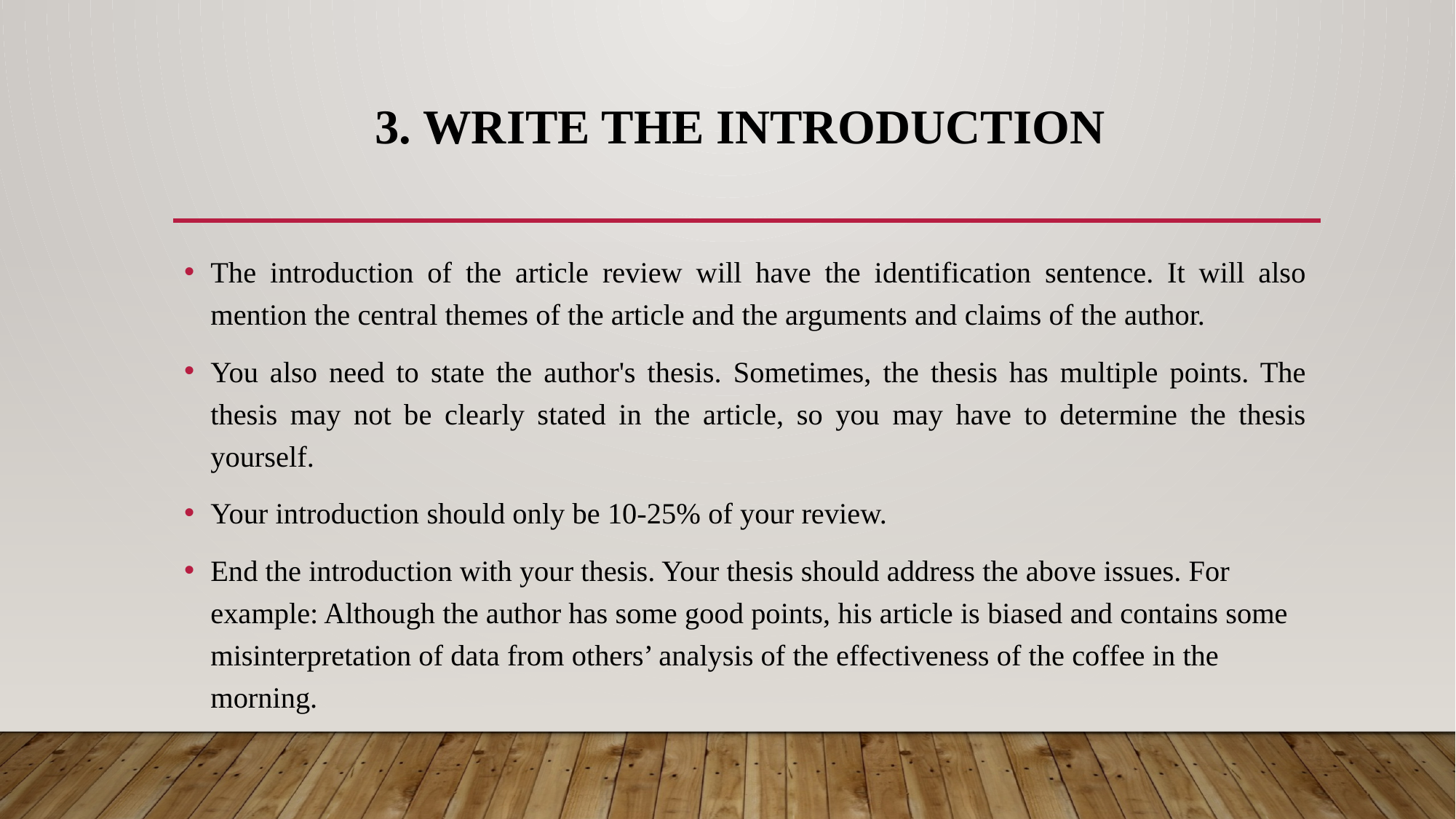

# 3. Write the Introduction
The introduction of the article review will have the identification sentence. It will also mention the central themes of the article and the arguments and claims of the author.
You also need to state the author's thesis. Sometimes, the thesis has multiple points. The thesis may not be clearly stated in the article, so you may have to determine the thesis yourself.
Your introduction should only be 10-25% of your review.
End the introduction with your thesis. Your thesis should address the above issues. For example: Although the author has some good points, his article is biased and contains some misinterpretation of data from others’ analysis of the effectiveness of the coffee in the morning.